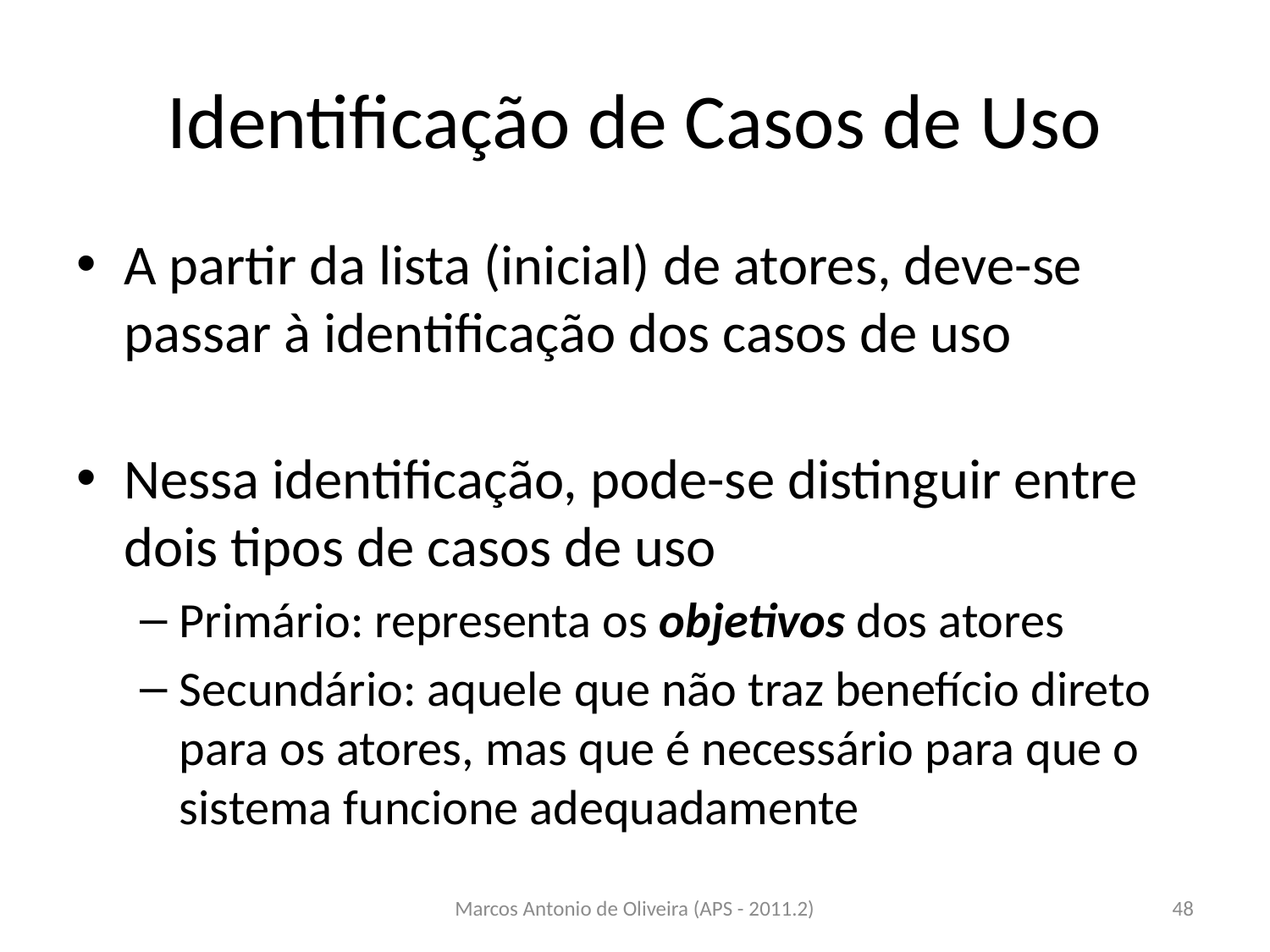

# Identificação de Casos de Uso
A partir da lista (inicial) de atores, deve-se passar à identificação dos casos de uso

Nessa identificação, pode-se distinguir entre dois tipos de casos de uso
Primário: representa os objetivos dos atores
Secundário: aquele que não traz benefício direto para os atores, mas que é necessário para que o sistema funcione adequadamente
Marcos Antonio de Oliveira (APS - 2011.2)
48